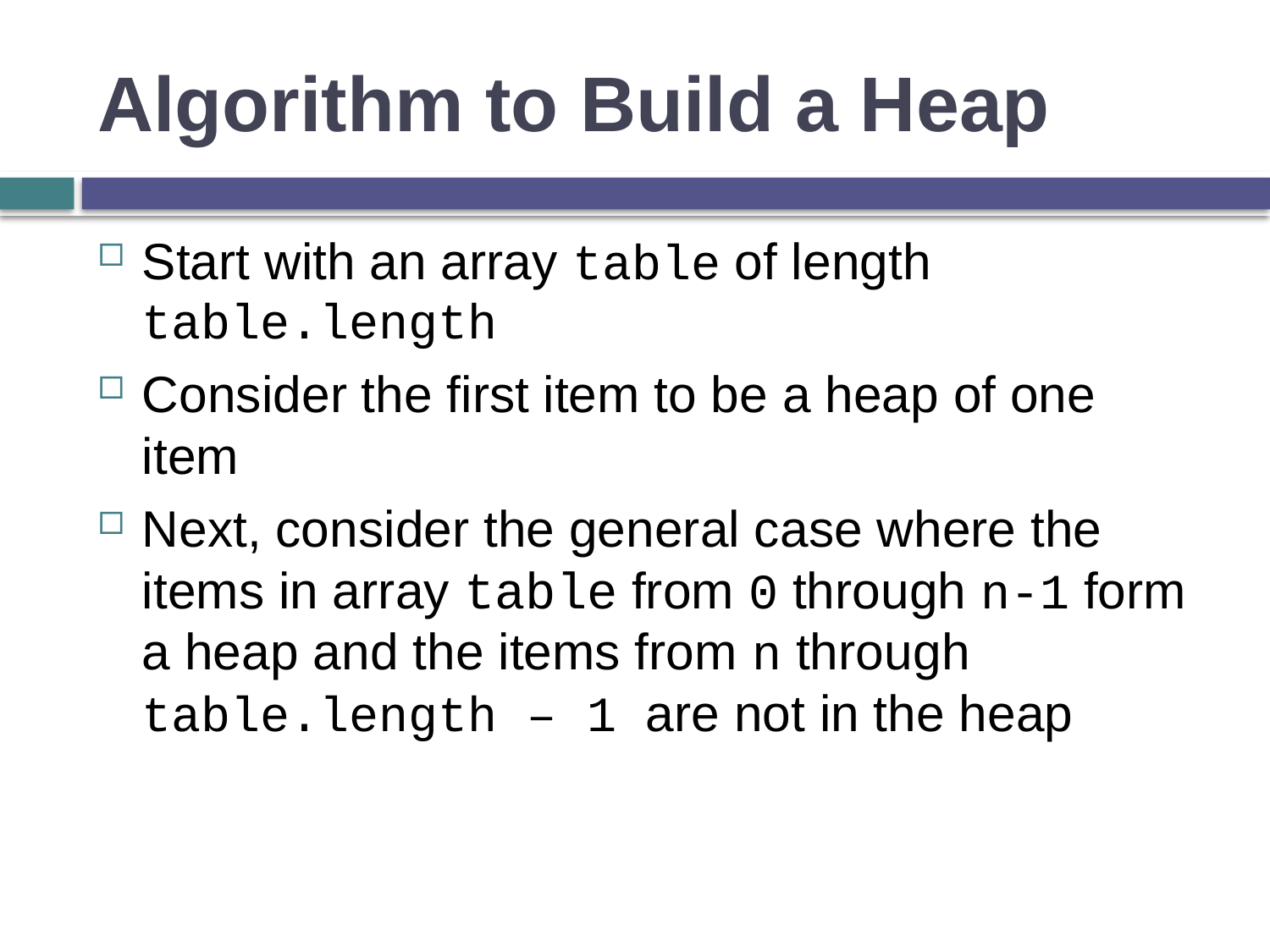

# Algorithm to Build a Heap
Start with an array table of length table.length
Consider the first item to be a heap of one item
Next, consider the general case where the items in array table from 0 through n-1 form a heap and the items from n through table.length – 1 are not in the heap